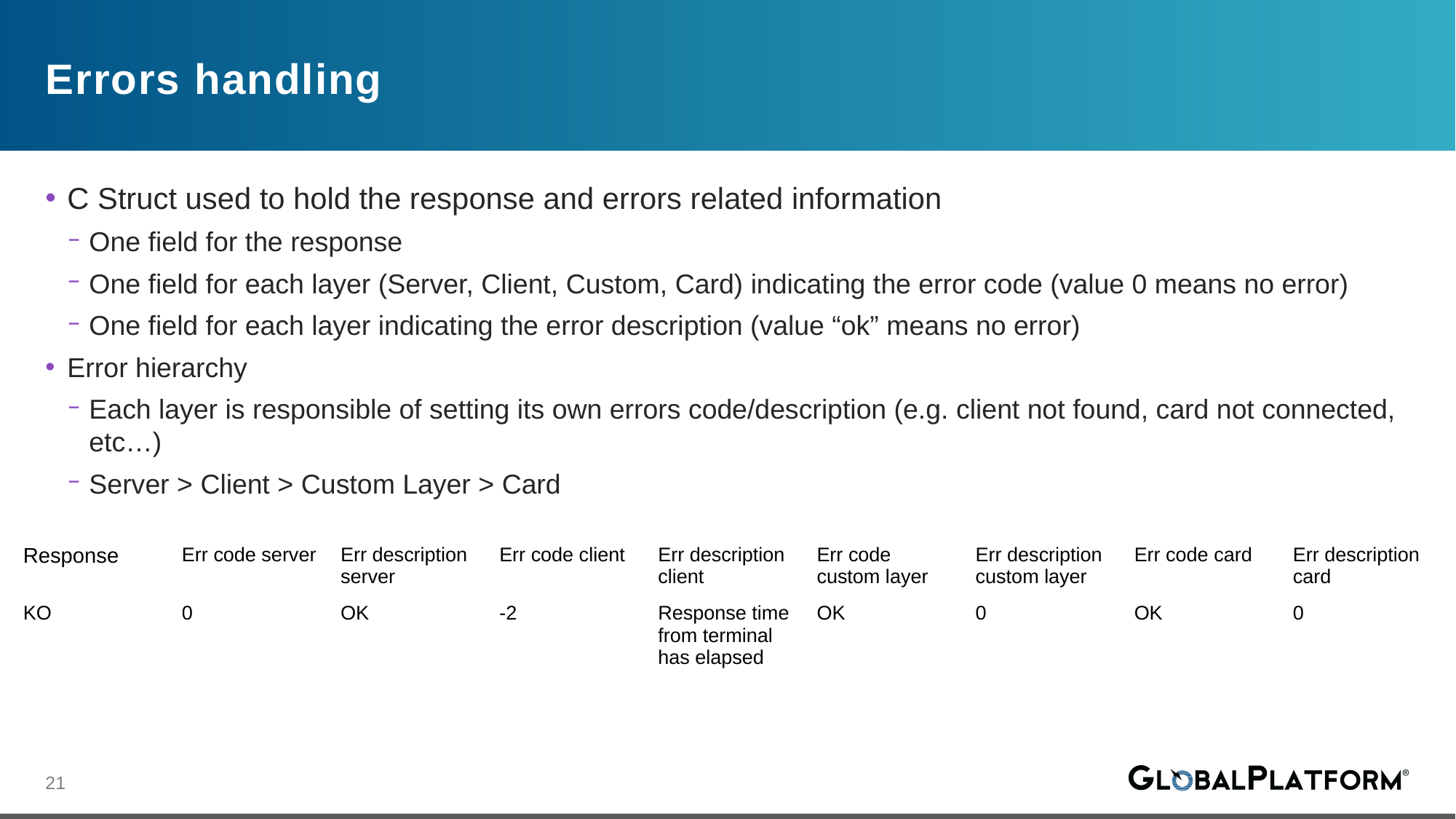

Errors handling
C Struct used to hold the response and errors related information
One field for the response
One field for each layer (Server, Client, Custom, Card) indicating the error code (value 0 means no error)
One field for each layer indicating the error description (value “ok” means no error)
Error hierarchy
Each layer is responsible of setting its own errors code/description (e.g. client not found, card not connected, etc…)
Server > Client > Custom Layer > Card

| Response | Err code server | Err description server | Err code client | Err description client | Err code custom layer | Err description custom layer | Err code card | Err description card |
| --- | --- | --- | --- | --- | --- | --- | --- | --- |
| KO | 0 | OK | -2 | Response time from terminal has elapsed | OK | 0 | OK | 0 |